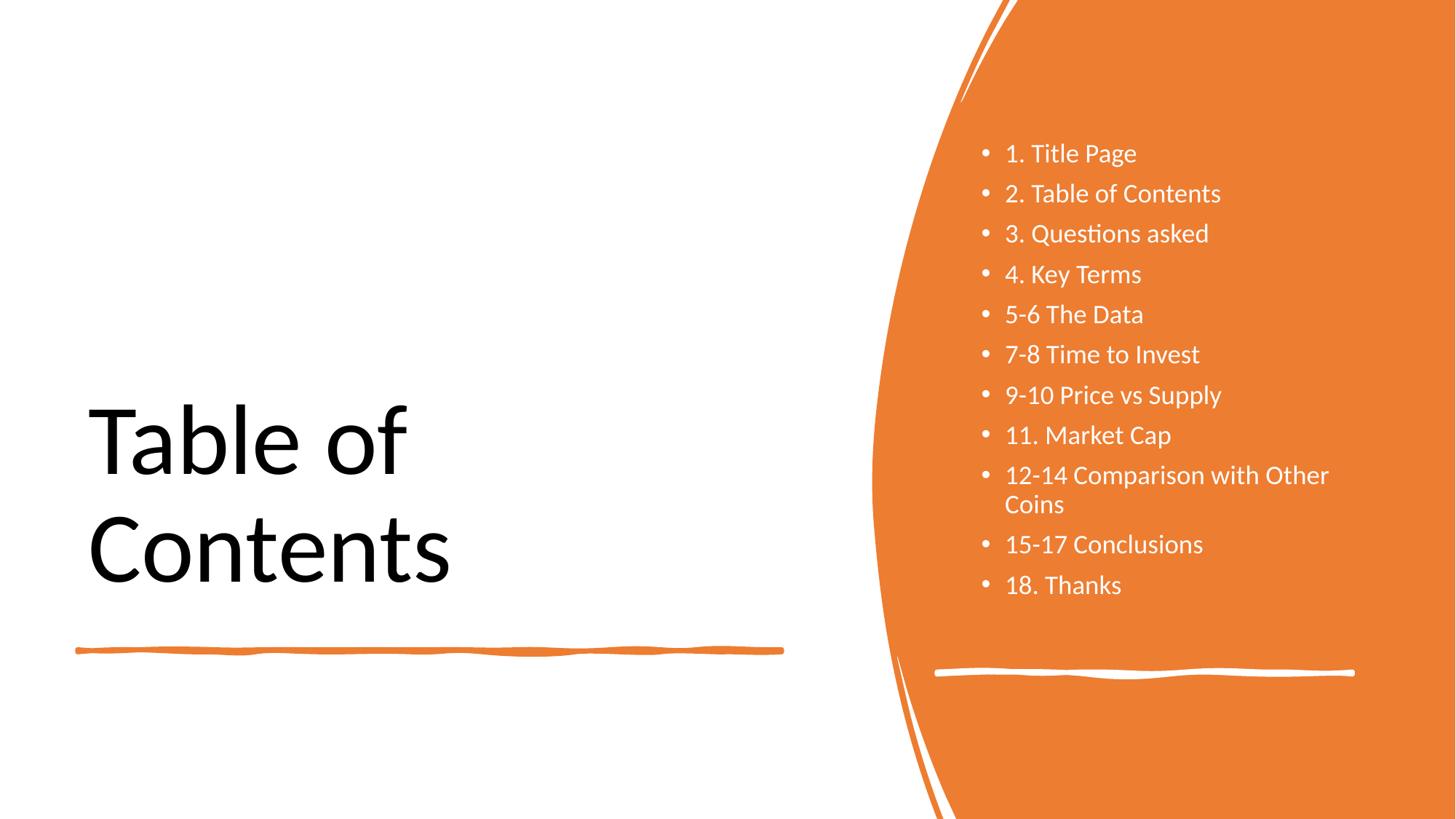

1. Title Page
2. Table of Contents
3. Questions asked
4. Key Terms
5-6 The Data
7-8 Time to Invest
9-10 Price vs Supply
11. Market Cap
12-14 Comparison with Other Coins
15-17 Conclusions
18. Thanks

# Table of Contents

2